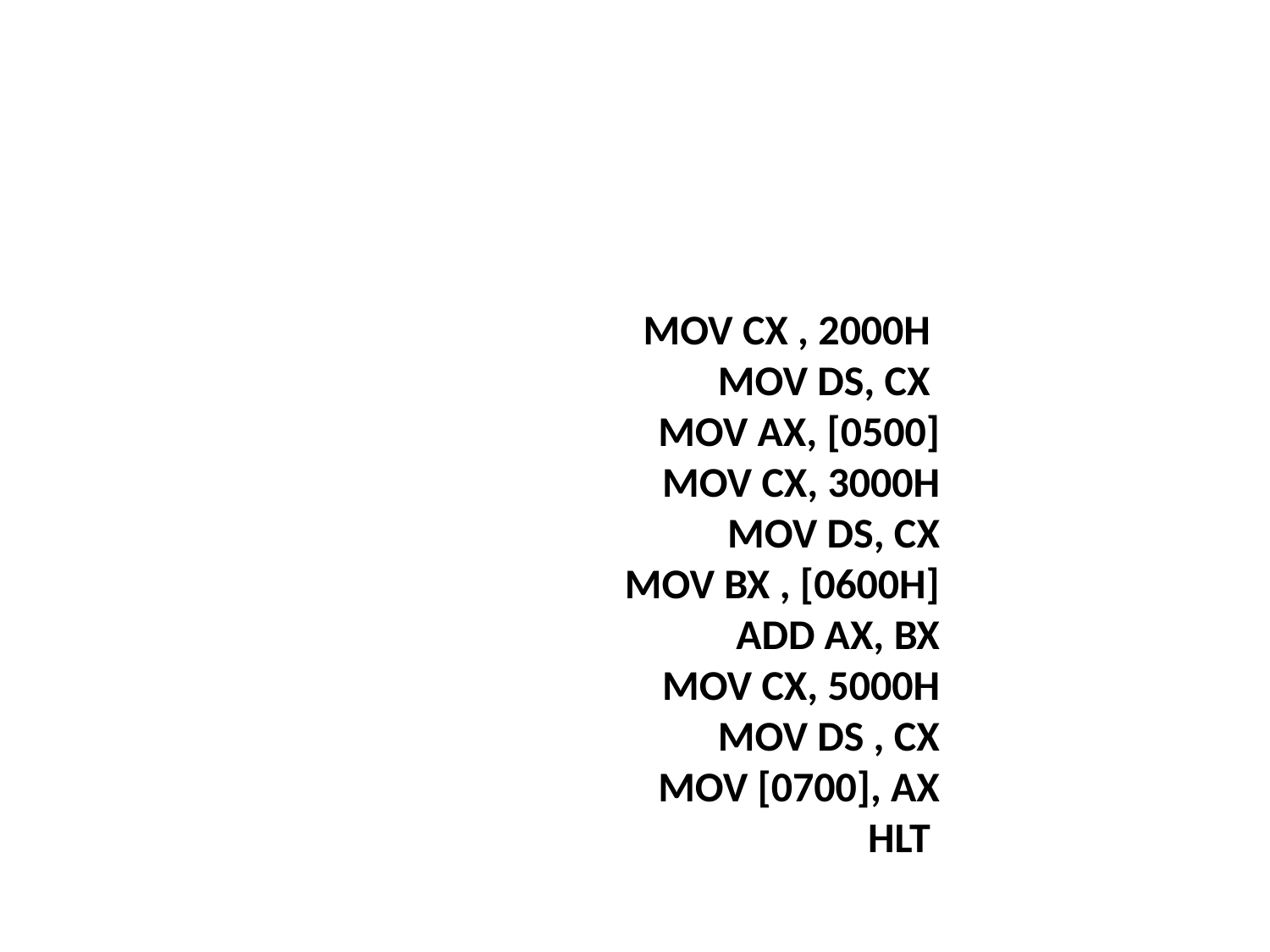

MOV CX , 2000H
		MOV DS, CX
		MOV AX, [0500]
		 MOV CX, 3000H
		MOV DS, CX
		MOV BX , [0600H]
		ADD AX, BX
		MOV CX, 5000H
		MOV DS , CX
		MOV [0700], AX
		HLT